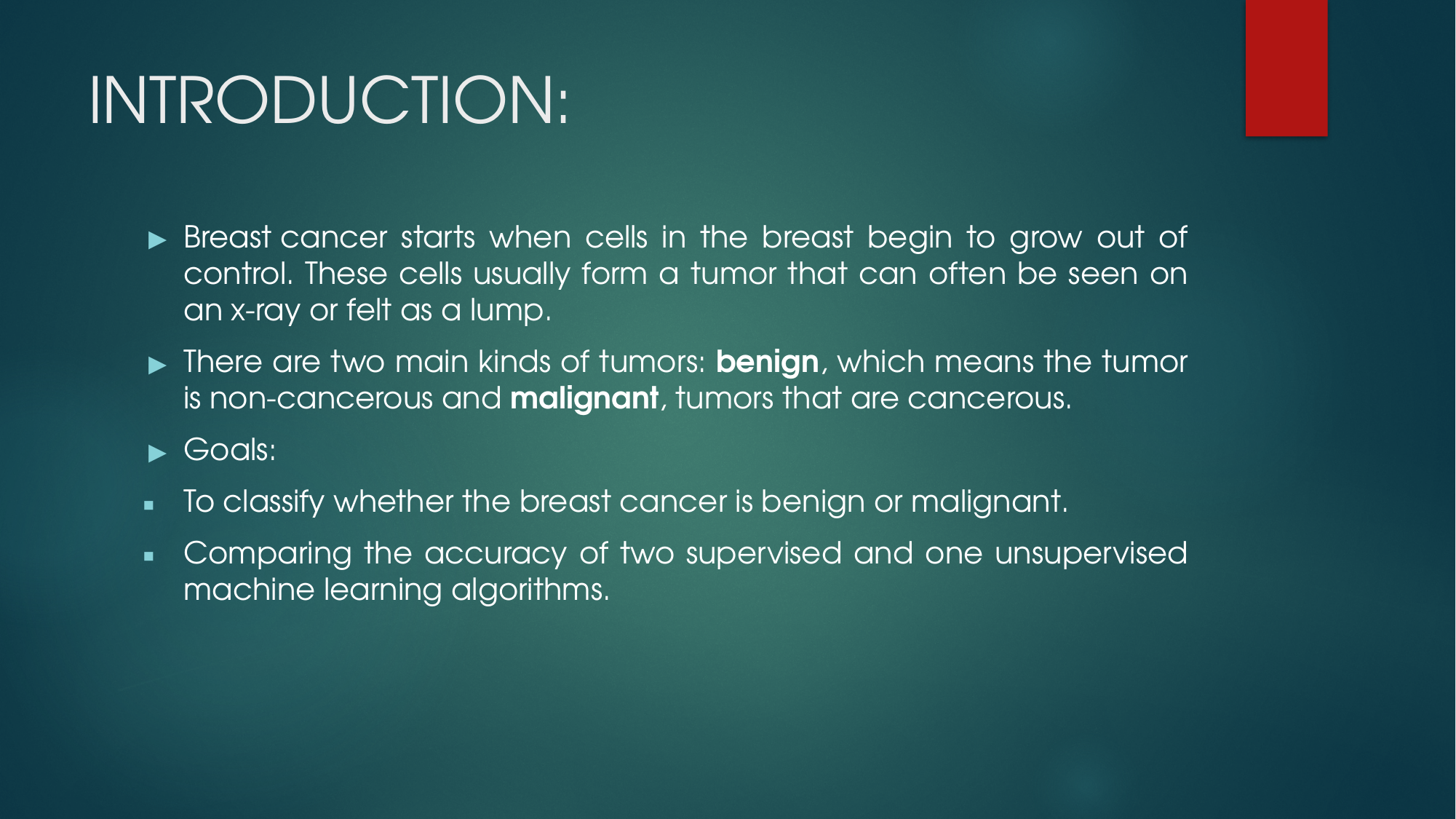

# INTRODUCTION:
Breast cancer starts when cells in the breast begin to grow out of control. These cells usually form a tumor that can often be seen on an x-ray or felt as a lump.
There are two main kinds of tumors: benign, which means the tumor is non-cancerous and malignant, tumors that are cancerous.
Goals:
To classify whether the breast cancer is benign or malignant.
Comparing the accuracy of two supervised and one unsupervised machine learning algorithms.